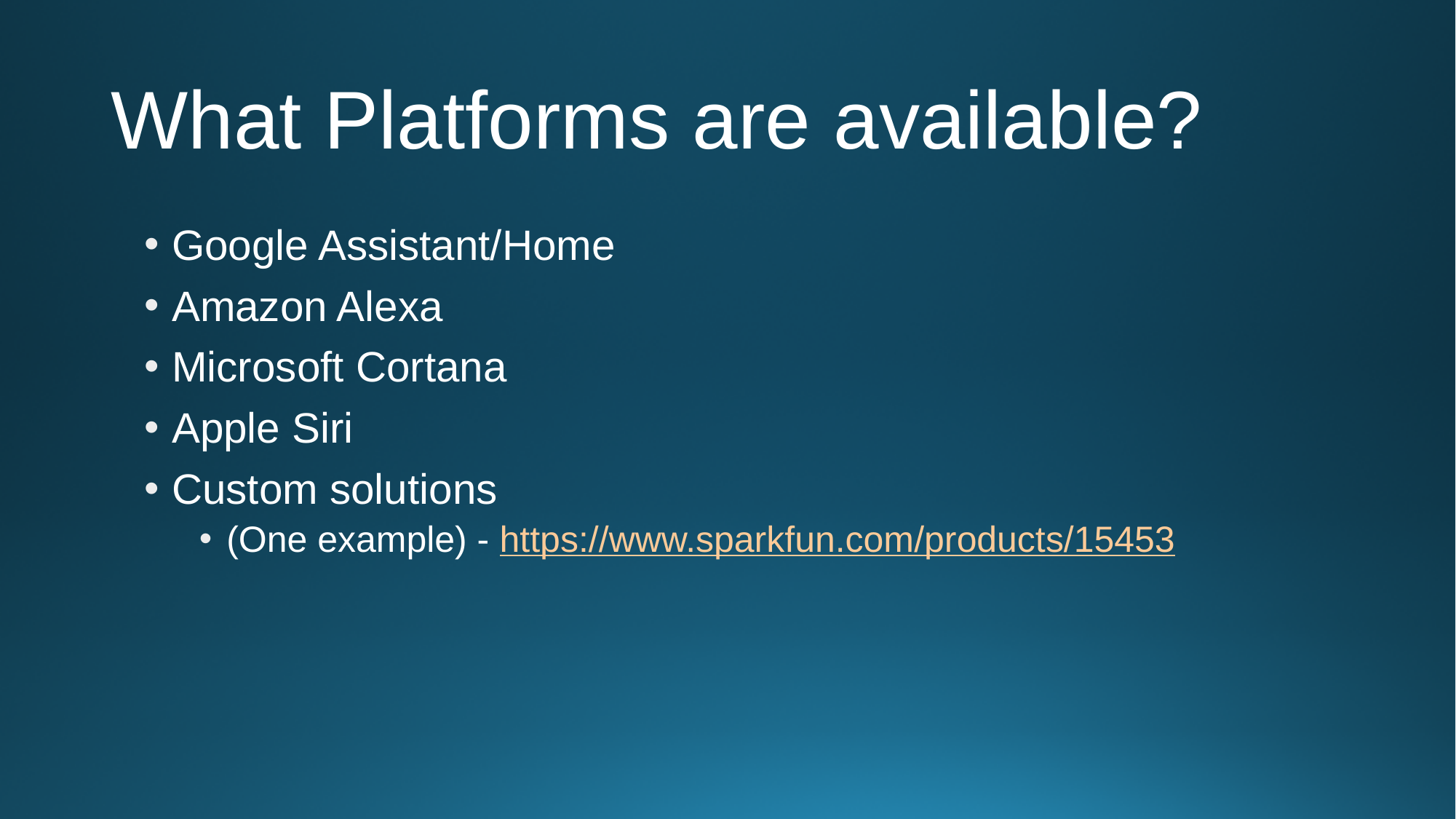

# What Platforms are available?
Google Assistant/Home
Amazon Alexa
Microsoft Cortana
Apple Siri
Custom solutions
(One example) - https://www.sparkfun.com/products/15453